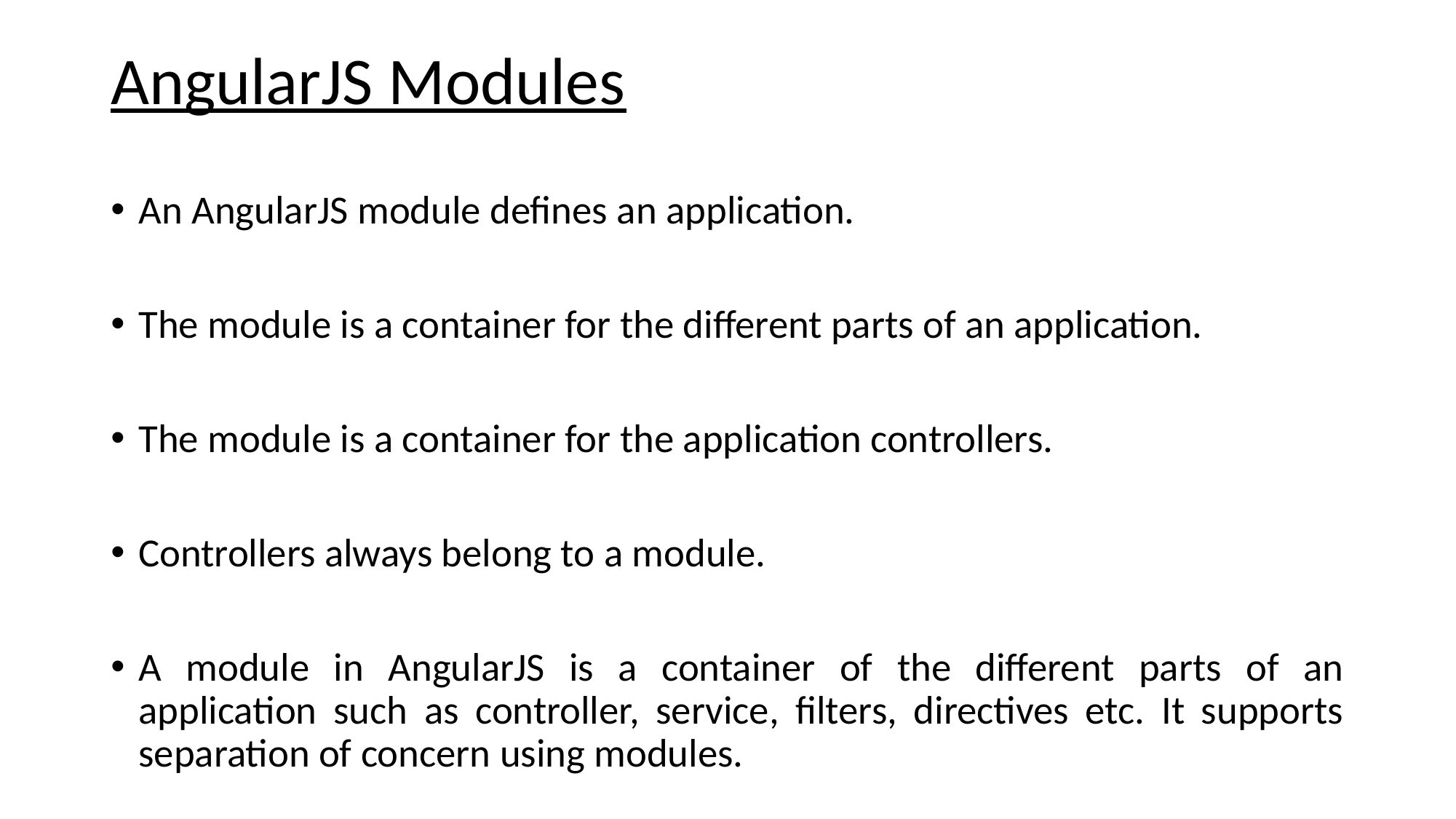

# AngularJS Modules
An AngularJS module defines an application.

The module is a container for the different parts of an application.

The module is a container for the application controllers.

Controllers always belong to a module.

A module in AngularJS is a container of the different parts of an application such as controller, service, filters, directives etc. It supports separation of concern using modules.